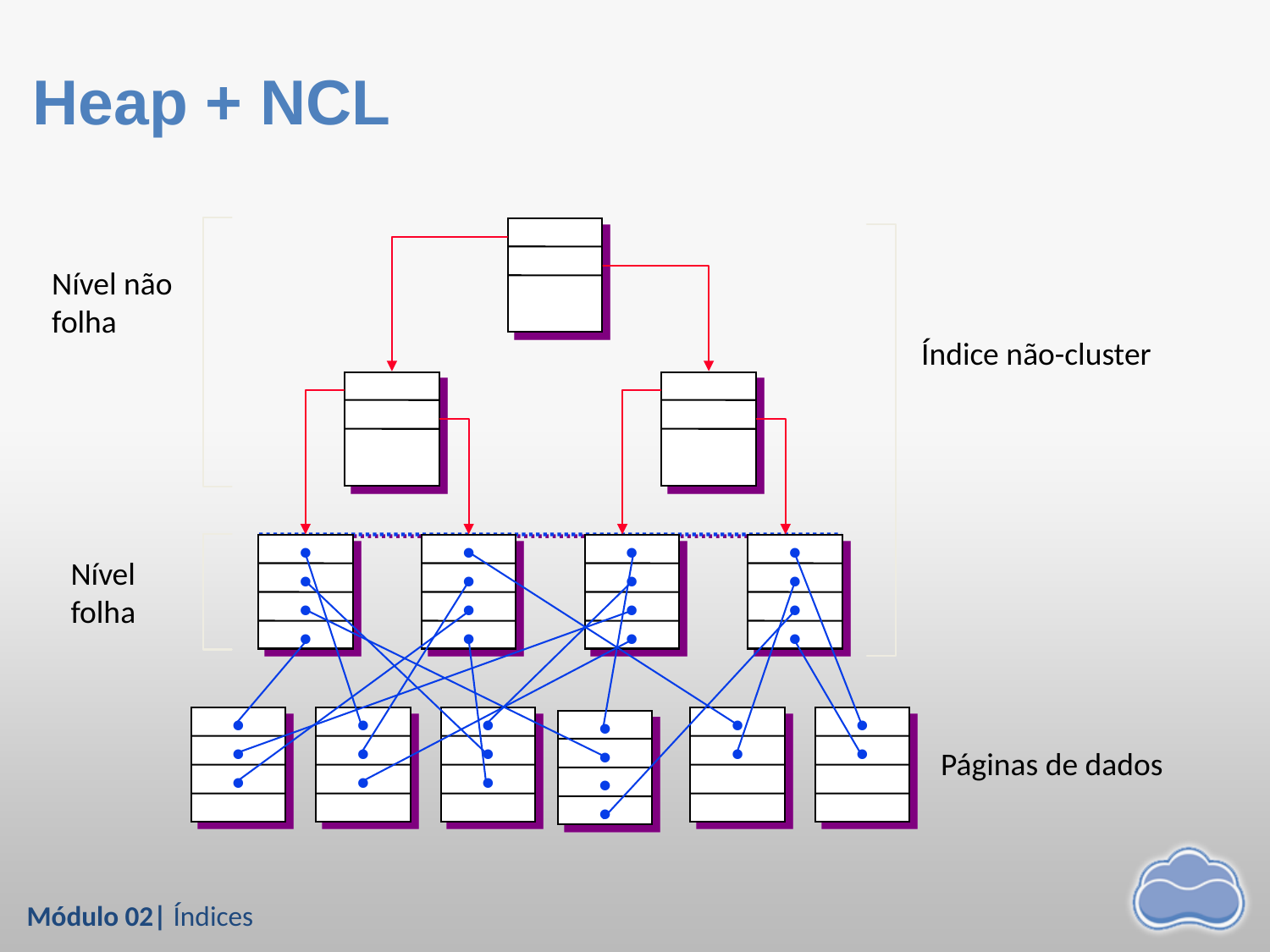

# Heap + NCL

Nível não
folha

Índice não-cluster

.
.
.
.

.
.
.
.

.
.
.
.

.
.
.
.

Nível
folha

.
.
.
.

.
.
.
.

.
.
.
.

.
.
.
.

.
.
.
.

.
.
.
.

Páginas de dados